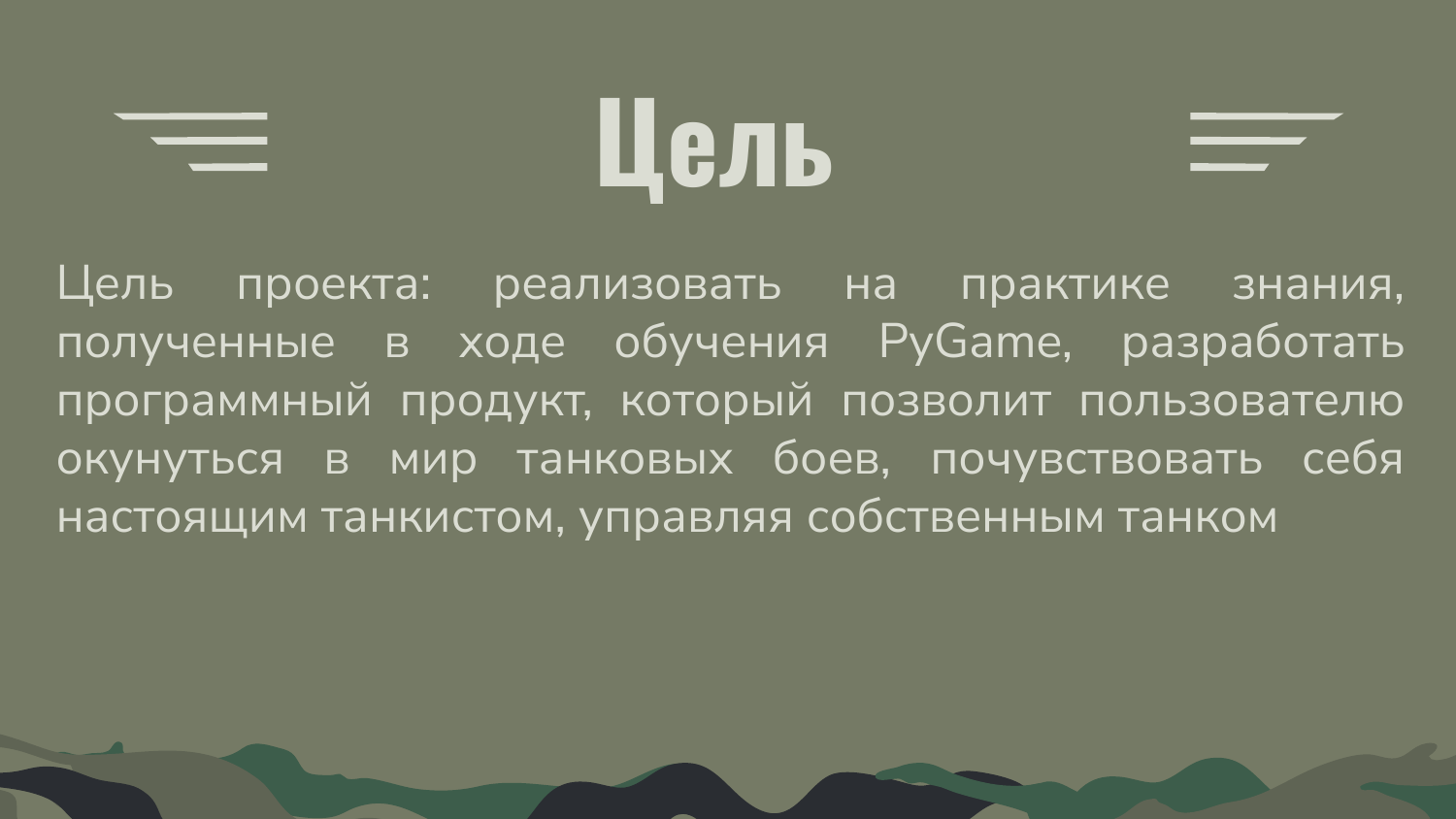

# Цель

Цель проекта: реализовать на практике знания, полученные в ходе обучения PyGame, разработать программный продукт, который позволит пользователю окунуться в мир танковых боев, почувствовать себя настоящим танкистом, управляя собственным танком